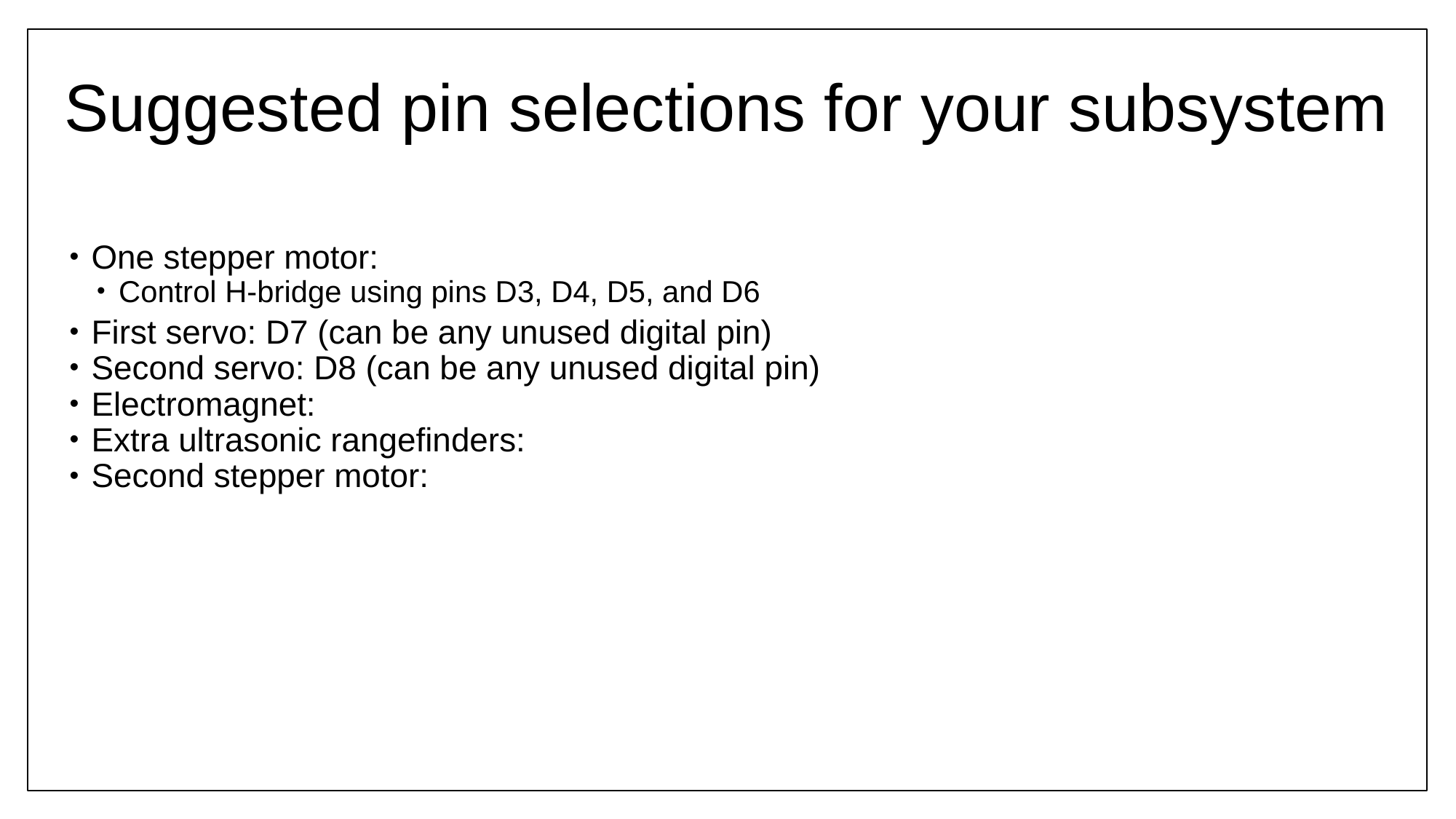

# Suggested pin selections for your subsystem
One stepper motor:
Control H-bridge using pins D3, D4, D5, and D6
First servo: D7 (can be any unused digital pin)
Second servo: D8 (can be any unused digital pin)
Electromagnet:
Extra ultrasonic rangefinders:
Second stepper motor: